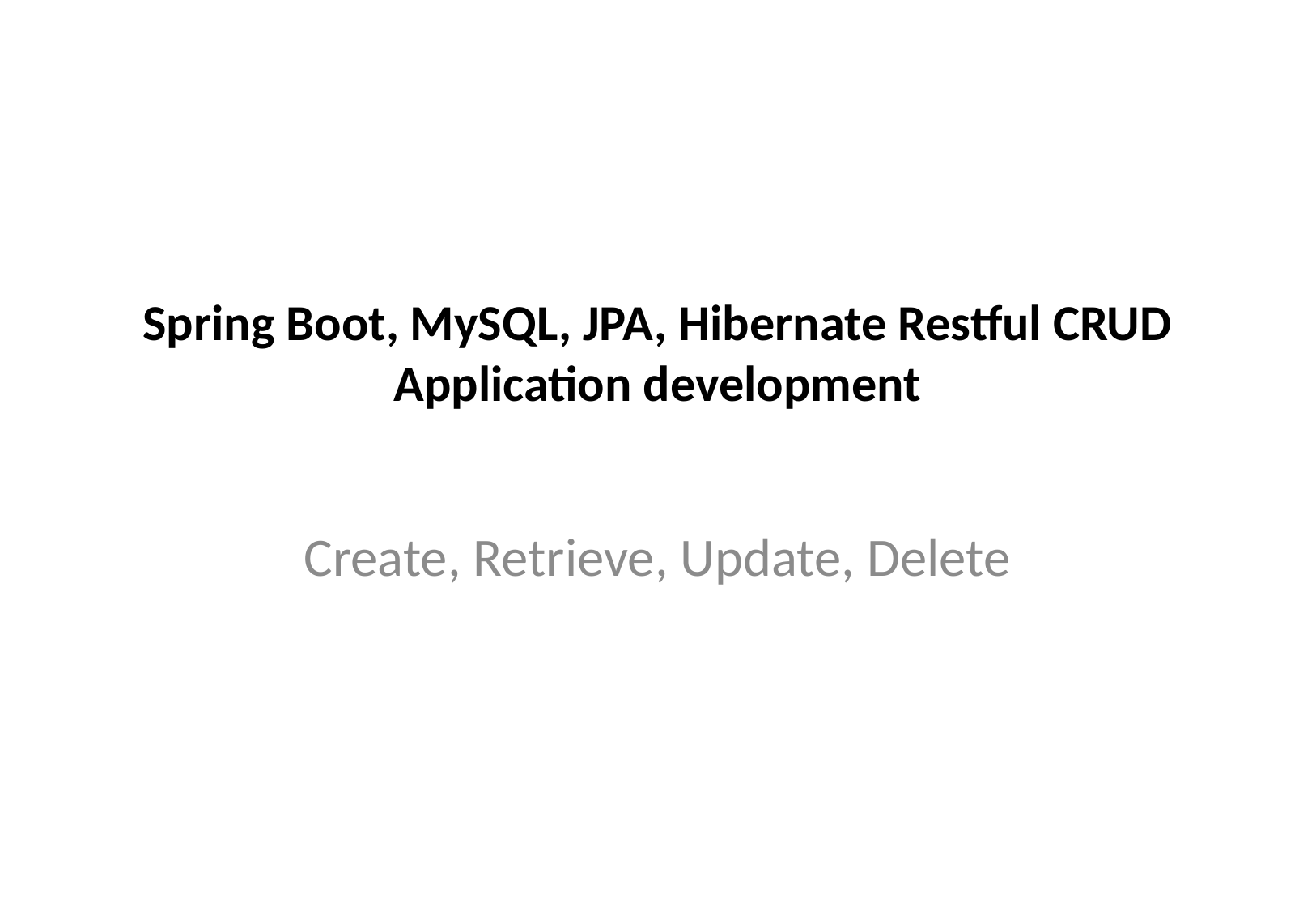

# Spring Boot, MySQL, JPA, Hibernate Restful CRUD Application development
Create, Retrieve, Update, Delete